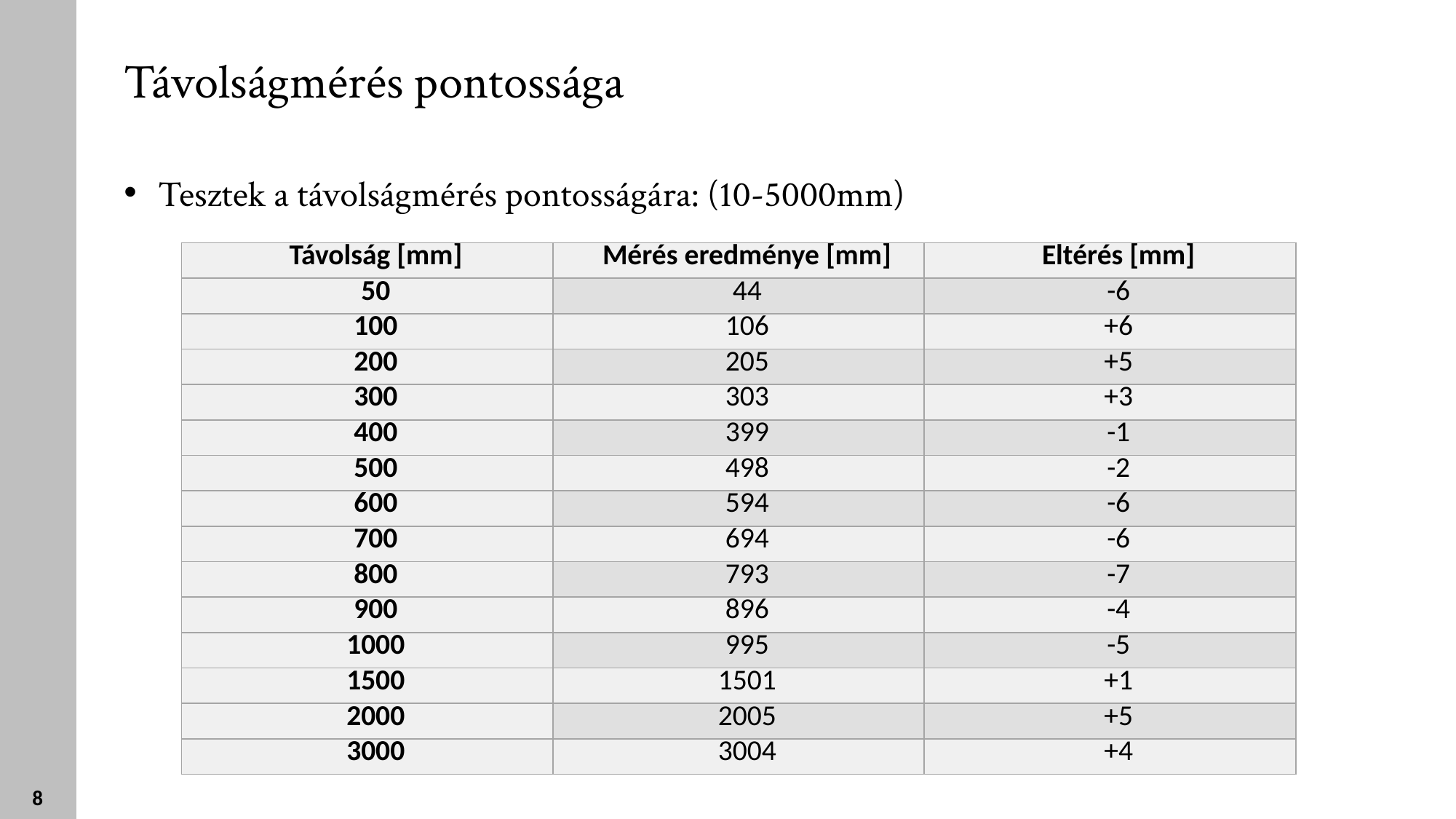

Távolságmérés pontossága
Tesztek a távolságmérés pontosságára: (10-5000mm)

| Távolság [mm] | Mérés eredménye [mm] | Eltérés [mm] |
| --- | --- | --- |
| 50 | 44 | -6 |
| 100 | 106 | +6 |
| 200 | 205 | +5 |
| 300 | 303 | +3 |
| 400 | 399 | -1 |
| 500 | 498 | -2 |
| 600 | 594 | -6 |
| 700 | 694 | -6 |
| 800 | 793 | -7 |
| 900 | 896 | -4 |
| 1000 | 995 | -5 |
| 1500 | 1501 | +1 |
| 2000 | 2005 | +5 |
| 3000 | 3004 | +4 |

8